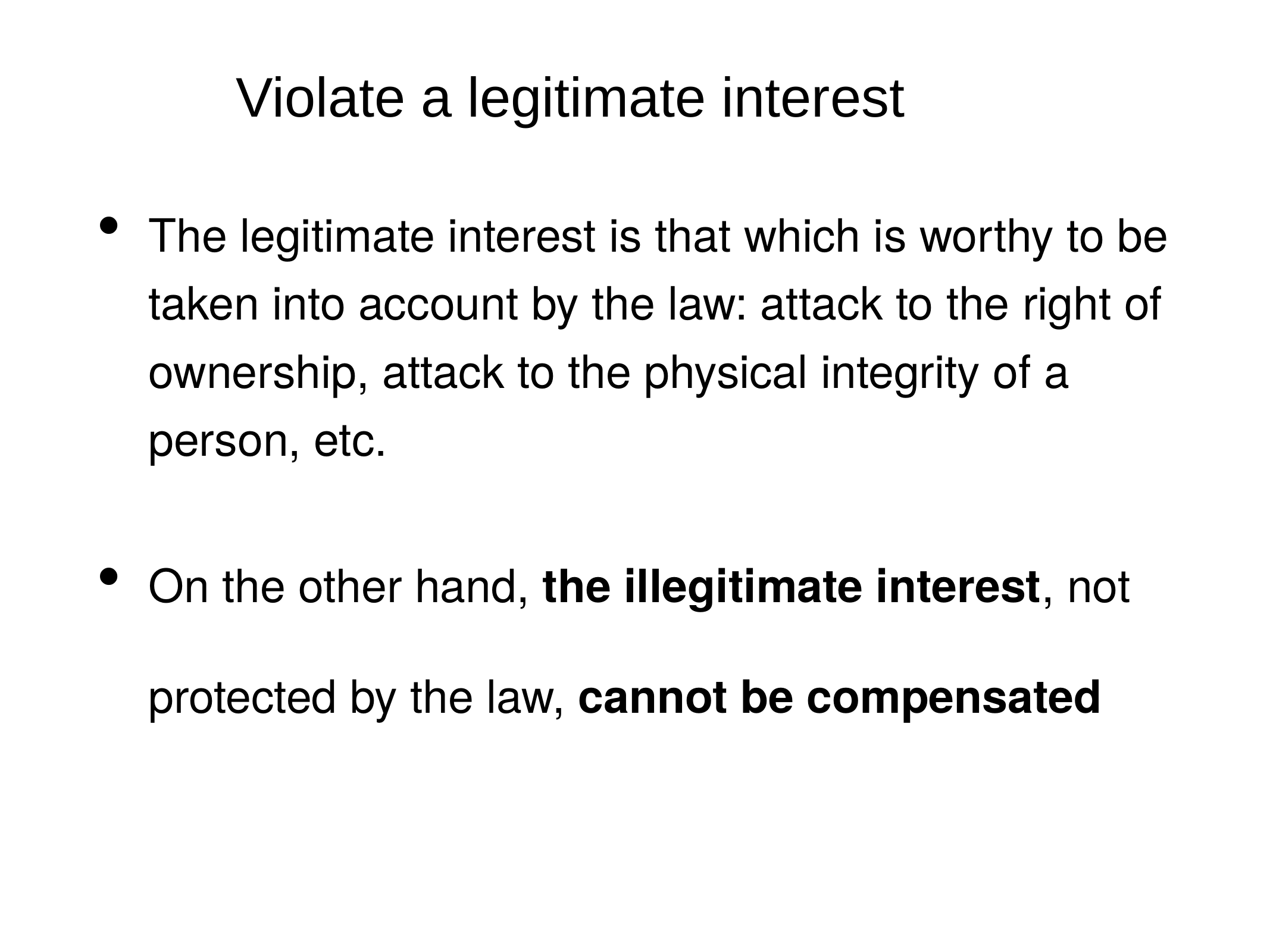

# Violate a legitimate interest
The legitimate interest is that which is worthy to be taken into account by the law: attack to the right of ownership, attack to the physical integrity of a person, etc.
On the other hand, the illegitimate interest, not protected by the law, cannot be compensated